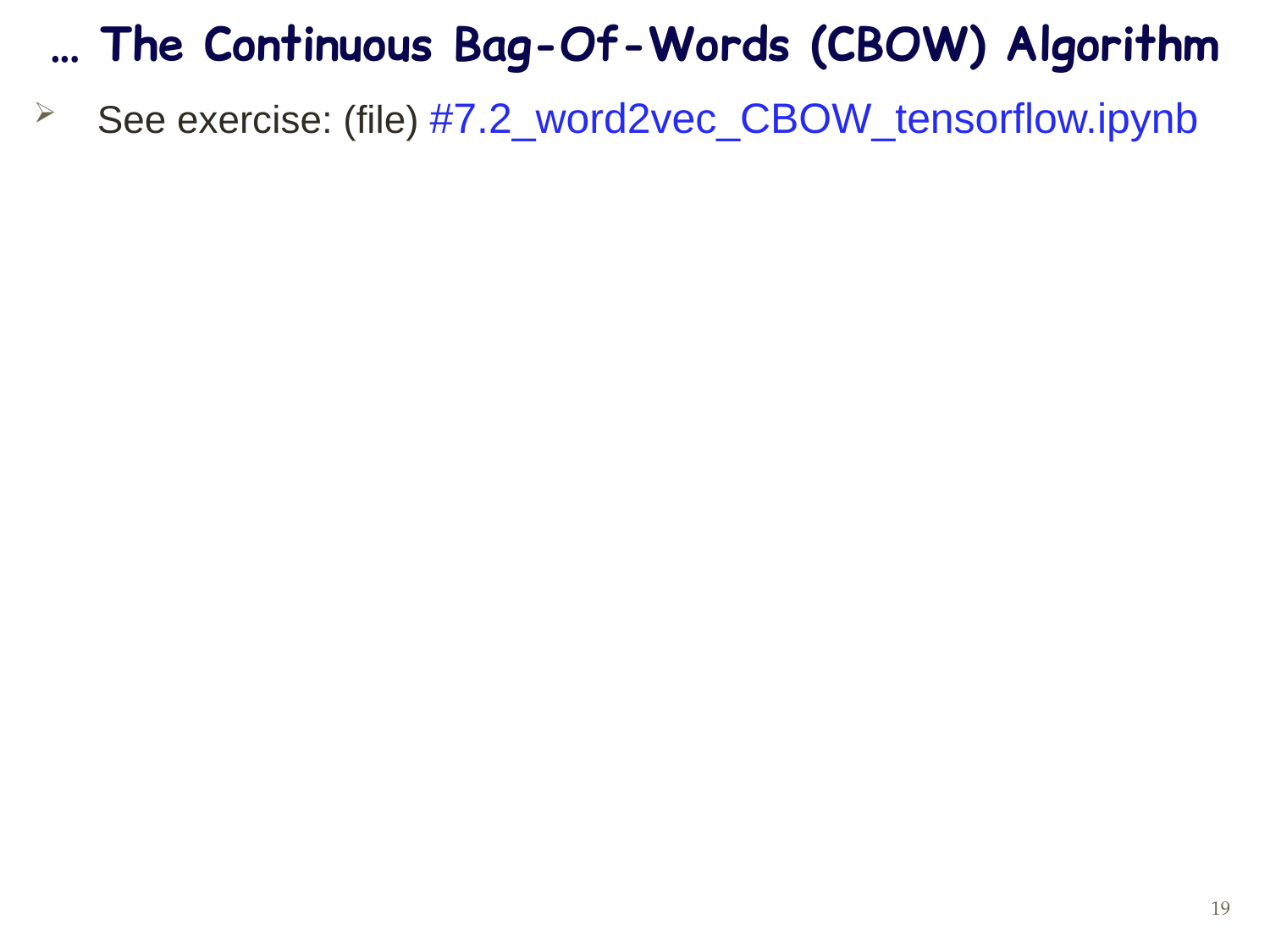

# … The Continuous Bag-Of-Words (CBOW) Algorithm

See exercise: (file) #7.2_word2vec_CBOW_tensorflow.ipynb

19